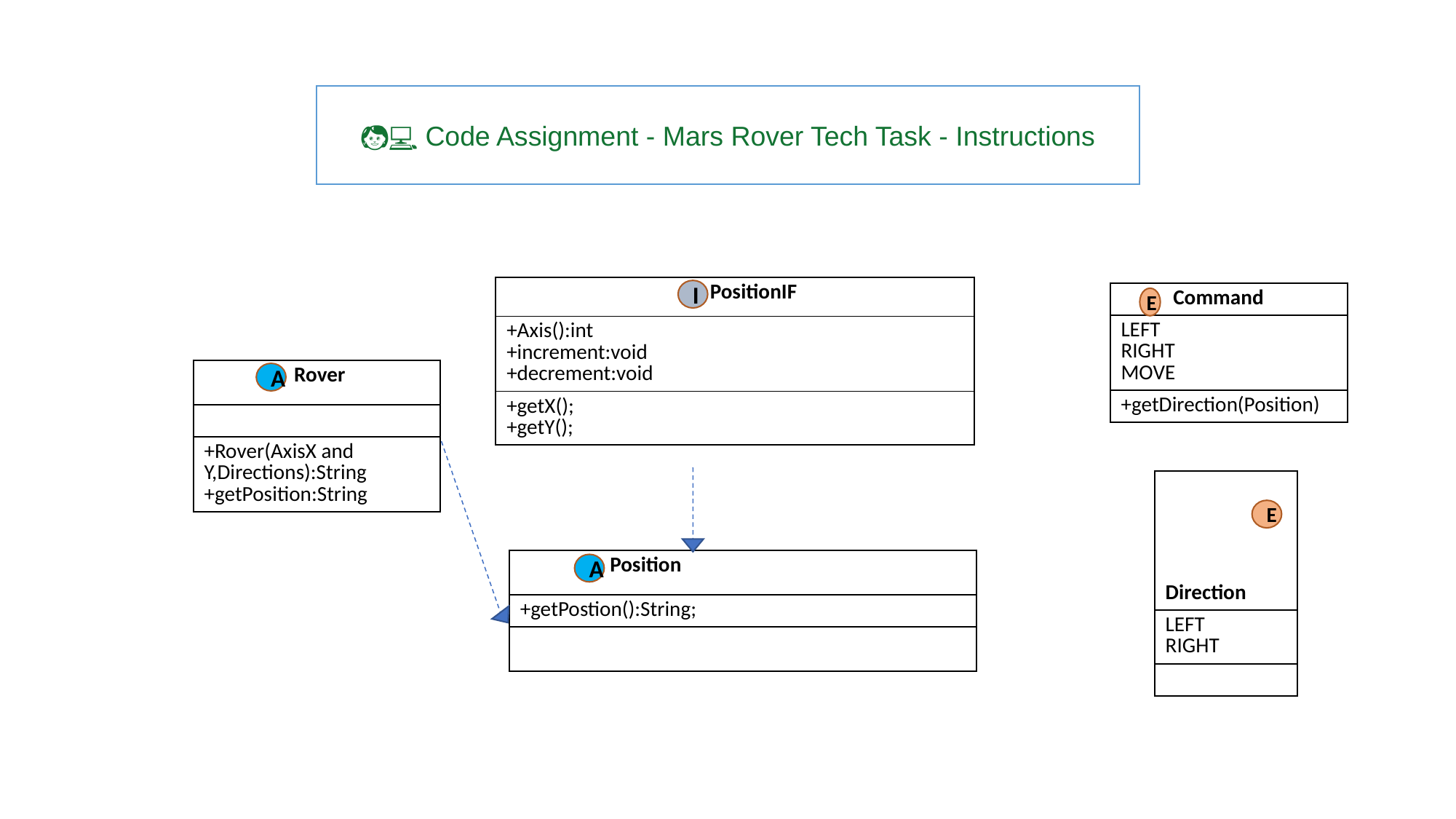

👩‍💻 Code Assignment - Mars Rover Tech Task - Instructions
| PositionIF |
| --- |
| +Axis():int +increment:void +decrement:void |
| +getX(); +getY(); |
I
| Command |
| --- |
| LEFT RIGHT MOVE |
| +getDirection(Position) |
E
| Rover |
| --- |
|  |
| +Rover(AxisX and Y,Directions):String +getPosition:String |
A
| Direction |
| --- |
| LEFT RIGHT |
|  |
E

| Position |
| --- |
| +getPostion():String; |
|  |
A